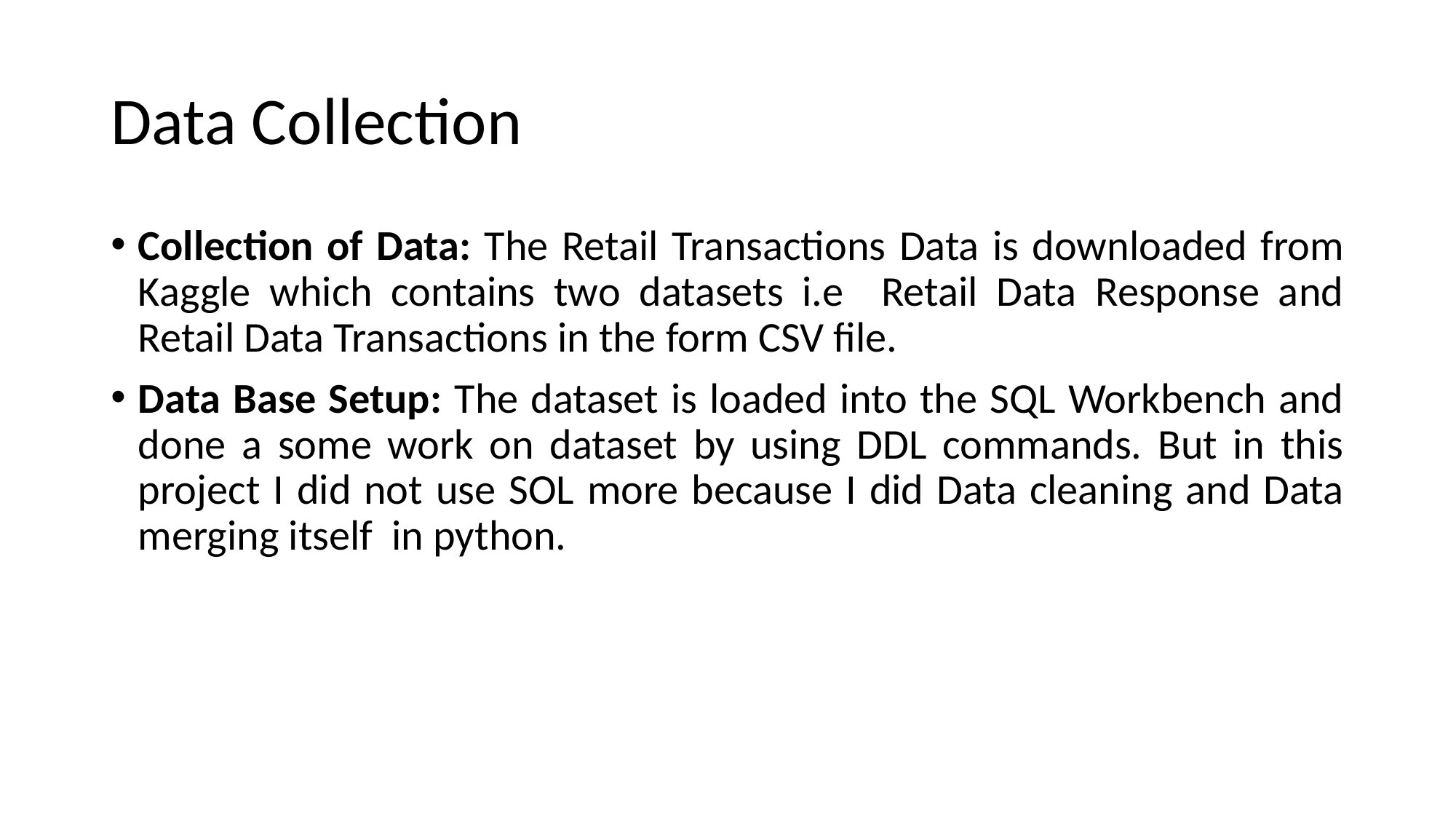

# Data Collection
Collection of Data: The Retail Transactions Data is downloaded from Kaggle which contains two datasets i.e  Retail Data Response and Retail Data Transactions in the form CSV file.
Data Base Setup: The dataset is loaded into the SQL Workbench and done a some work on dataset by using DDL commands. But in this project I did not use SOL more because I did Data cleaning and Data merging itself  in python.